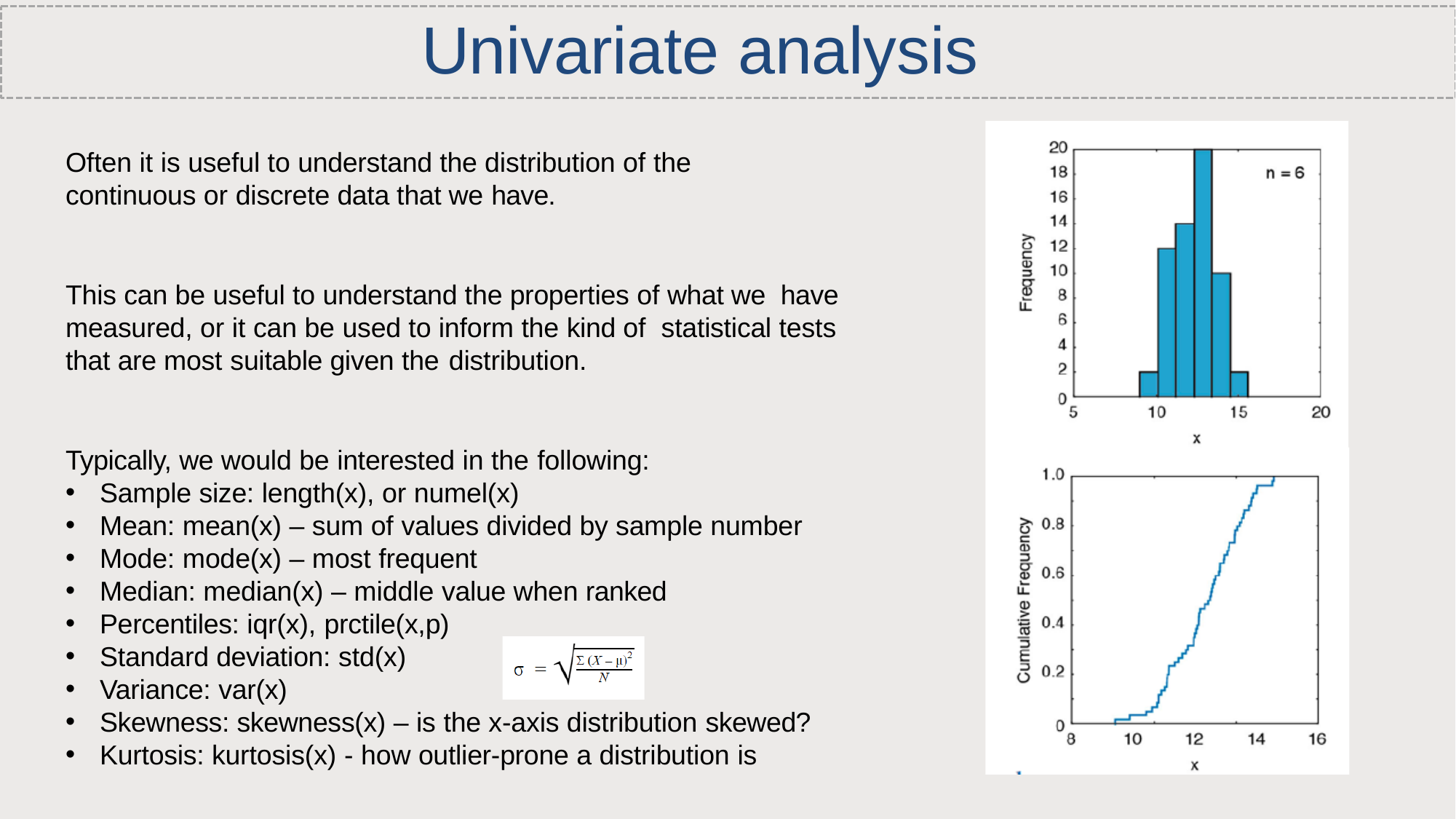

# Univariate analysis

Often it is useful to understand the distribution of the  continuous or discrete data that we have.

This can be useful to understand the properties of what we  have measured, or it can be used to inform the kind of  statistical tests that are most suitable given the distribution.

Typically, we would be interested in the following:
Sample size: length(x), or numel(x)
Mean: mean(x) – sum of values divided by sample number
Mode: mode(x) – most frequent
Median: median(x) – middle value when ranked
Percentiles: iqr(x), prctile(x,p)
Standard deviation: std(x)
Variance: var(x)
Skewness: skewness(x) – is the x-axis distribution skewed?
Kurtosis: kurtosis(x) - how outlier-prone a distribution is